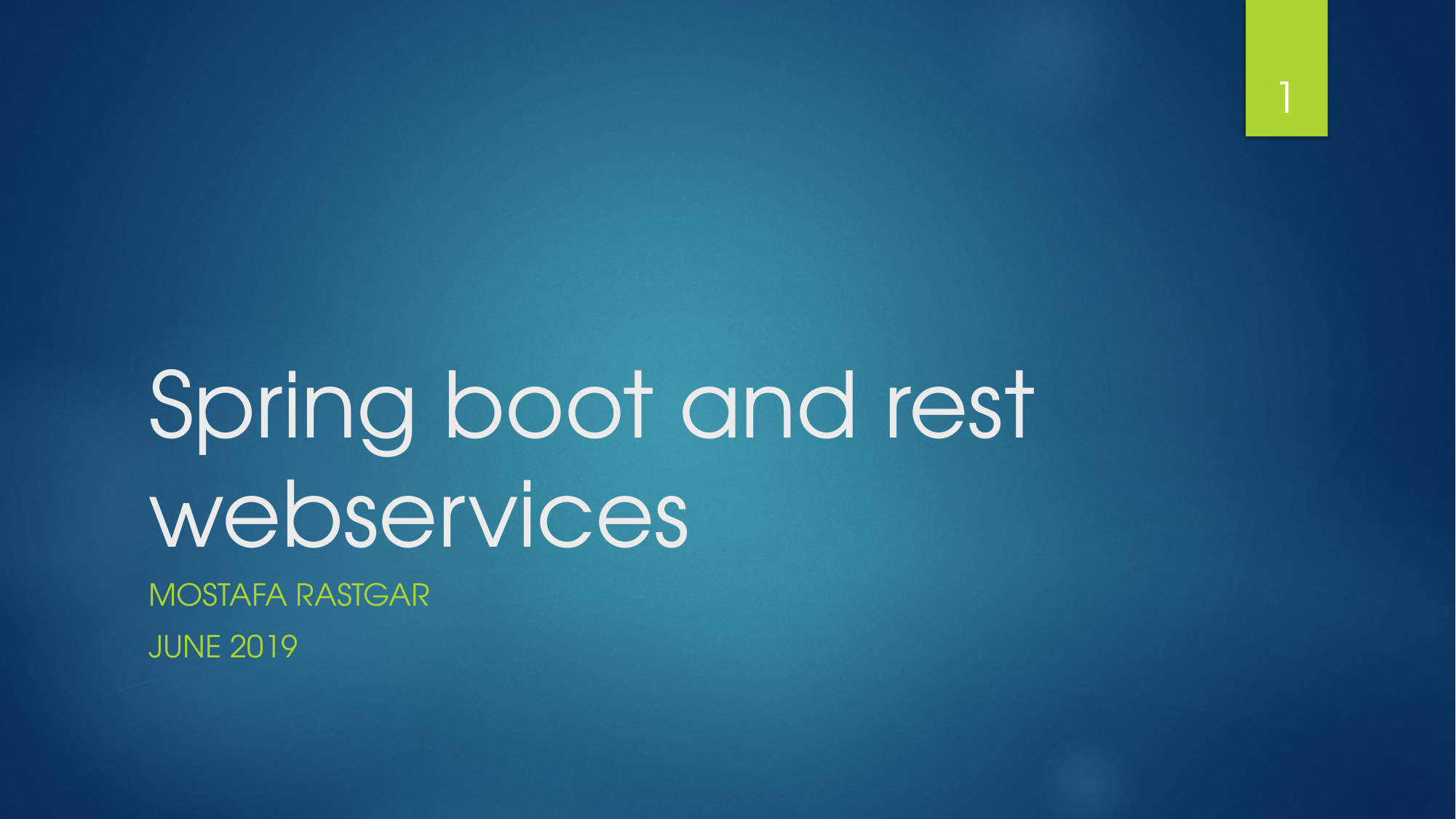

1
# Spring boot and rest webservices
Mostafa Rastgar
june 2019